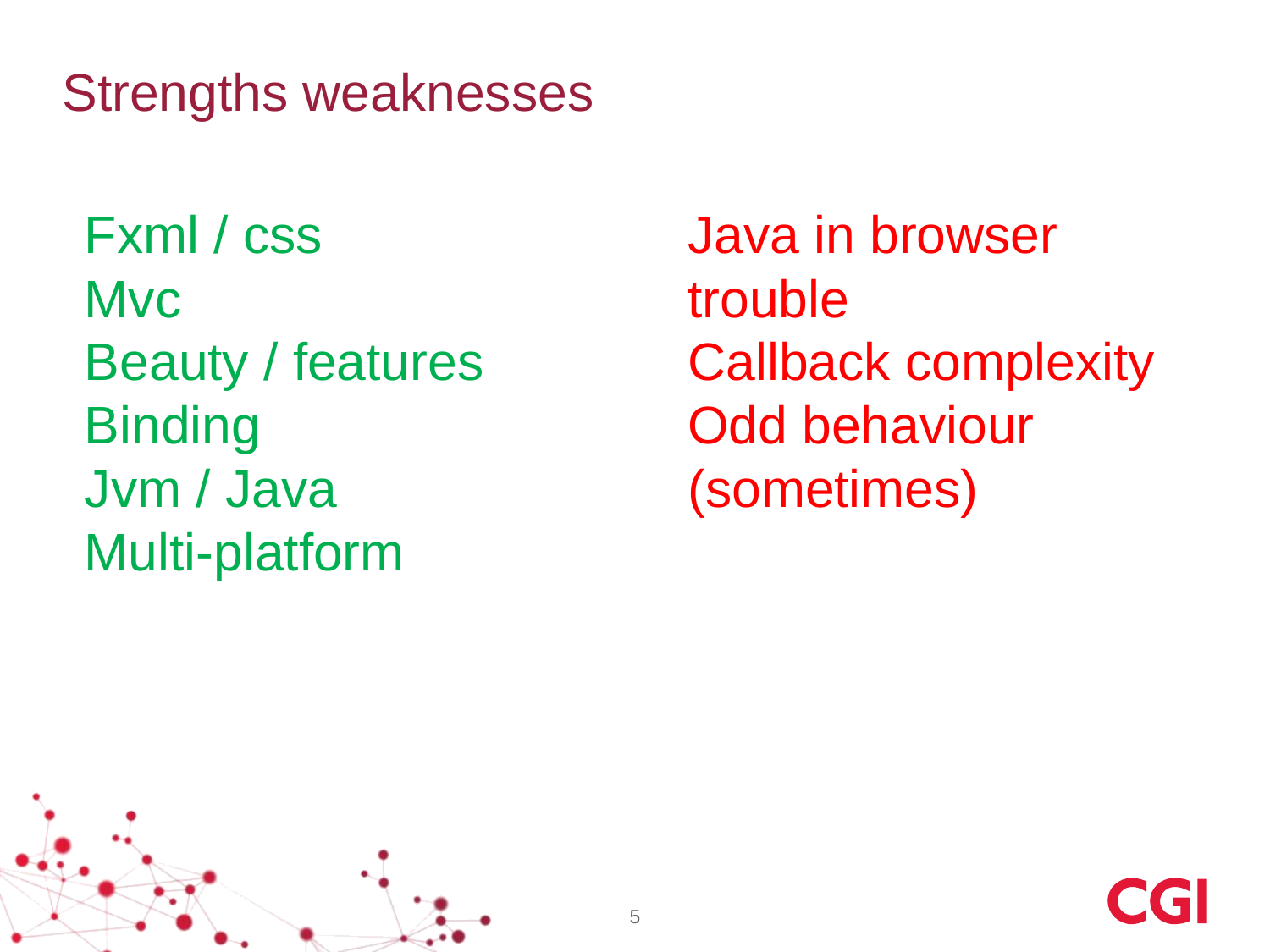

# Strengths weaknesses
Fxml / css
Mvc
Beauty / features
Binding
Jvm / Java
Multi-platform

Java in browser trouble
Callback complexity
Odd behaviour (sometimes)
5